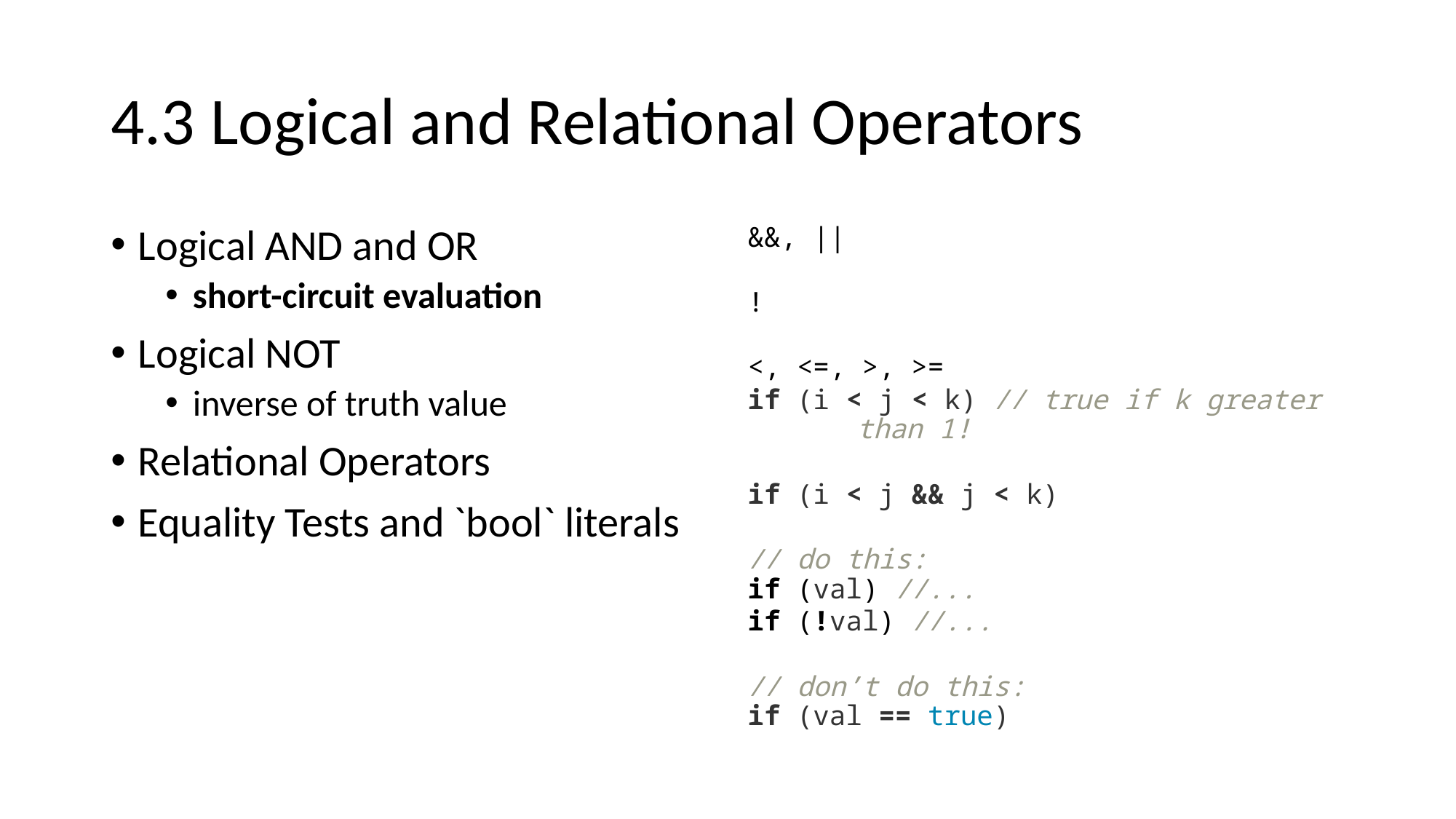

# 4.3 Logical and Relational Operators
Logical AND and OR
short-circuit evaluation
Logical NOT
inverse of truth value
Relational Operators
Equality Tests and `bool` literals
&&, ||

!

<, <=, >, >=
if (i < j < k) // true if k greater 	than 1!

if (i < j && j < k)

// do this:
if (val) //...
if (!val) //...

// don’t do this:
if (val == true)